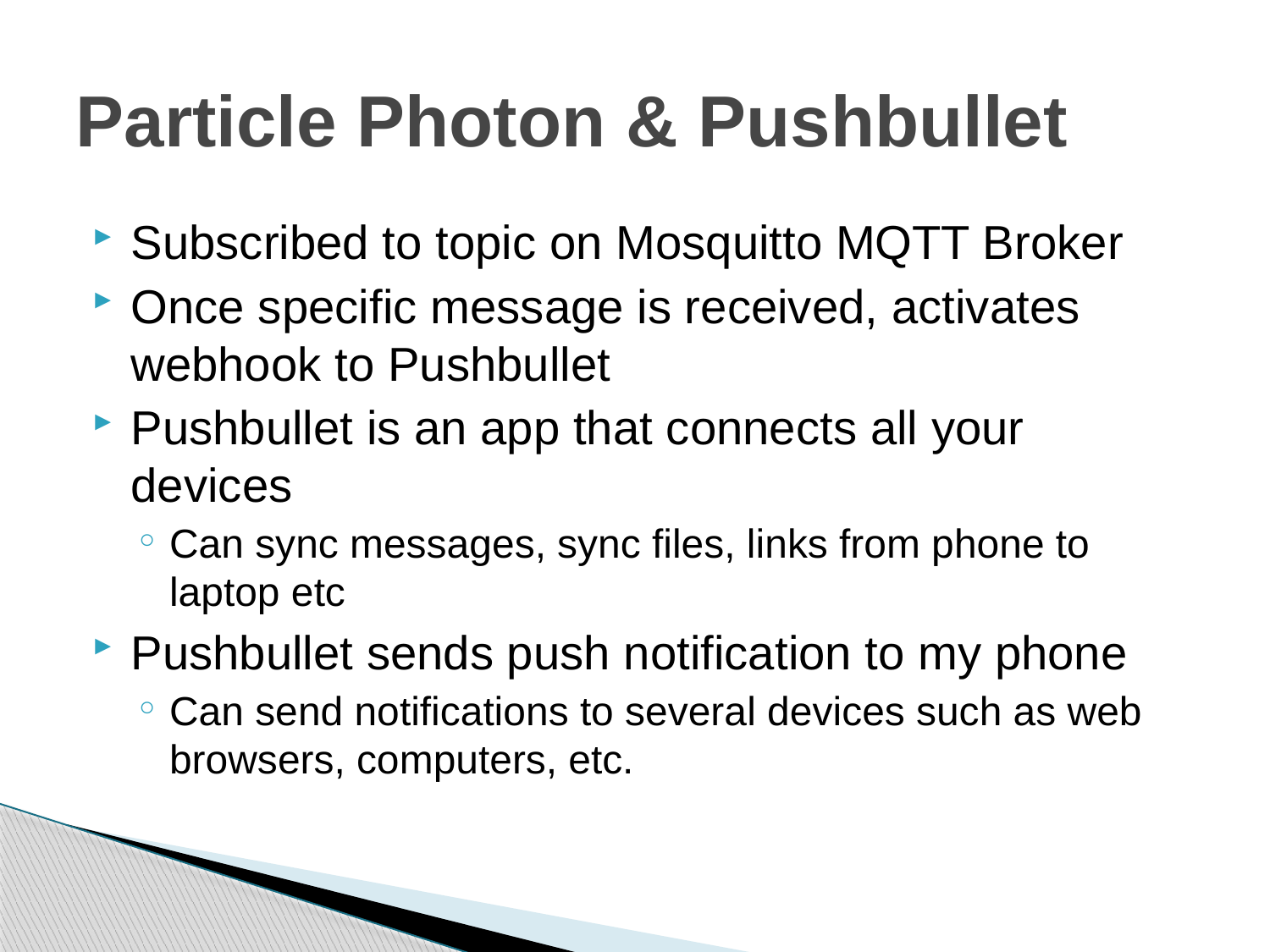

# Particle Photon & Pushbullet
Subscribed to topic on Mosquitto MQTT Broker
Once specific message is received, activates webhook to Pushbullet
Pushbullet is an app that connects all your devices
Can sync messages, sync files, links from phone to laptop etc
Pushbullet sends push notification to my phone
Can send notifications to several devices such as web browsers, computers, etc.